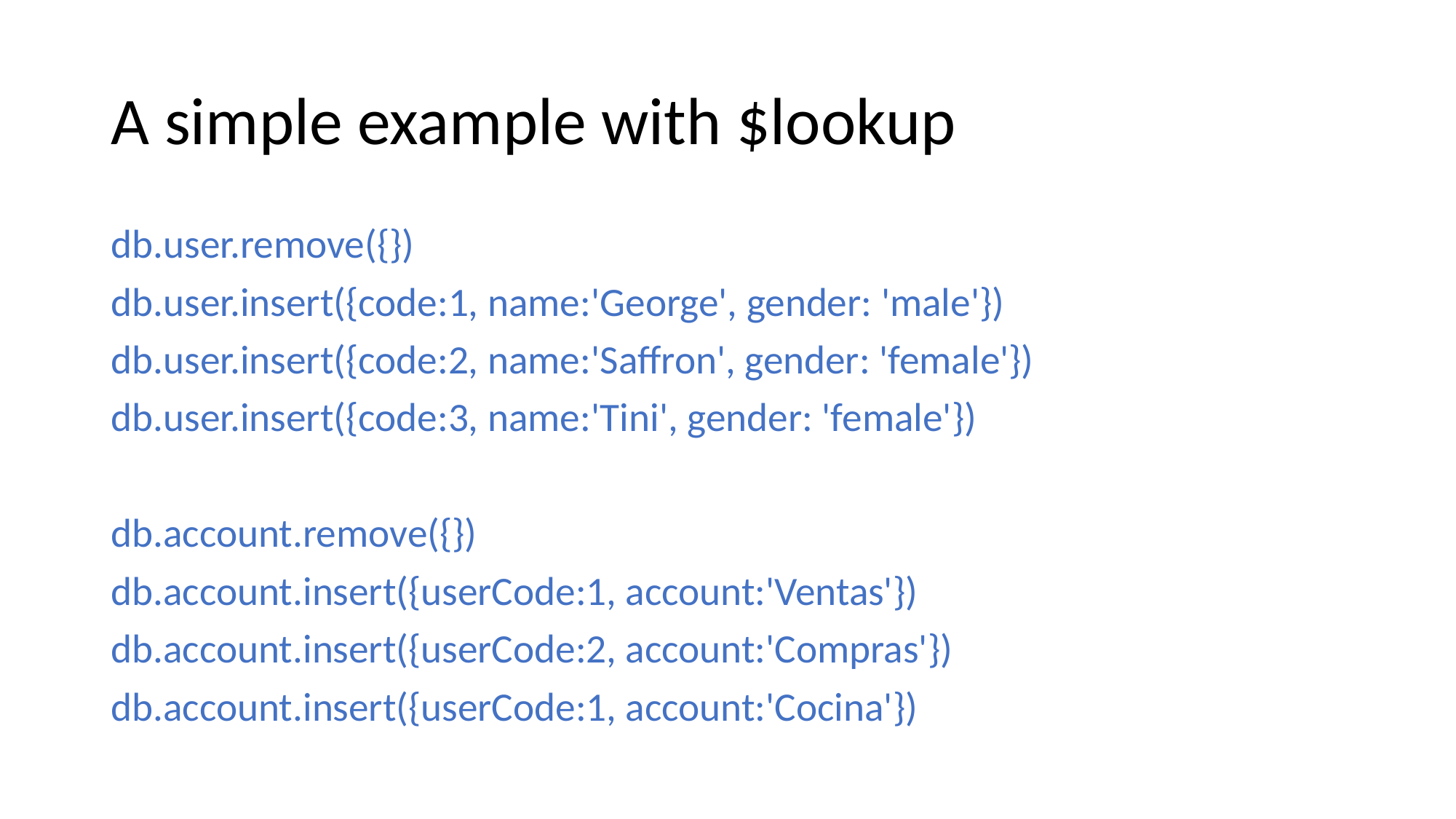

# A simple example with $lookup
db.user.remove({})
db.user.insert({code:1, name:'George', gender: 'male'})
db.user.insert({code:2, name:'Saffron', gender: 'female'})
db.user.insert({code:3, name:'Tini', gender: 'female'})

db.account.remove({})
db.account.insert({userCode:1, account:'Ventas'})
db.account.insert({userCode:2, account:'Compras'})
db.account.insert({userCode:1, account:'Cocina'})